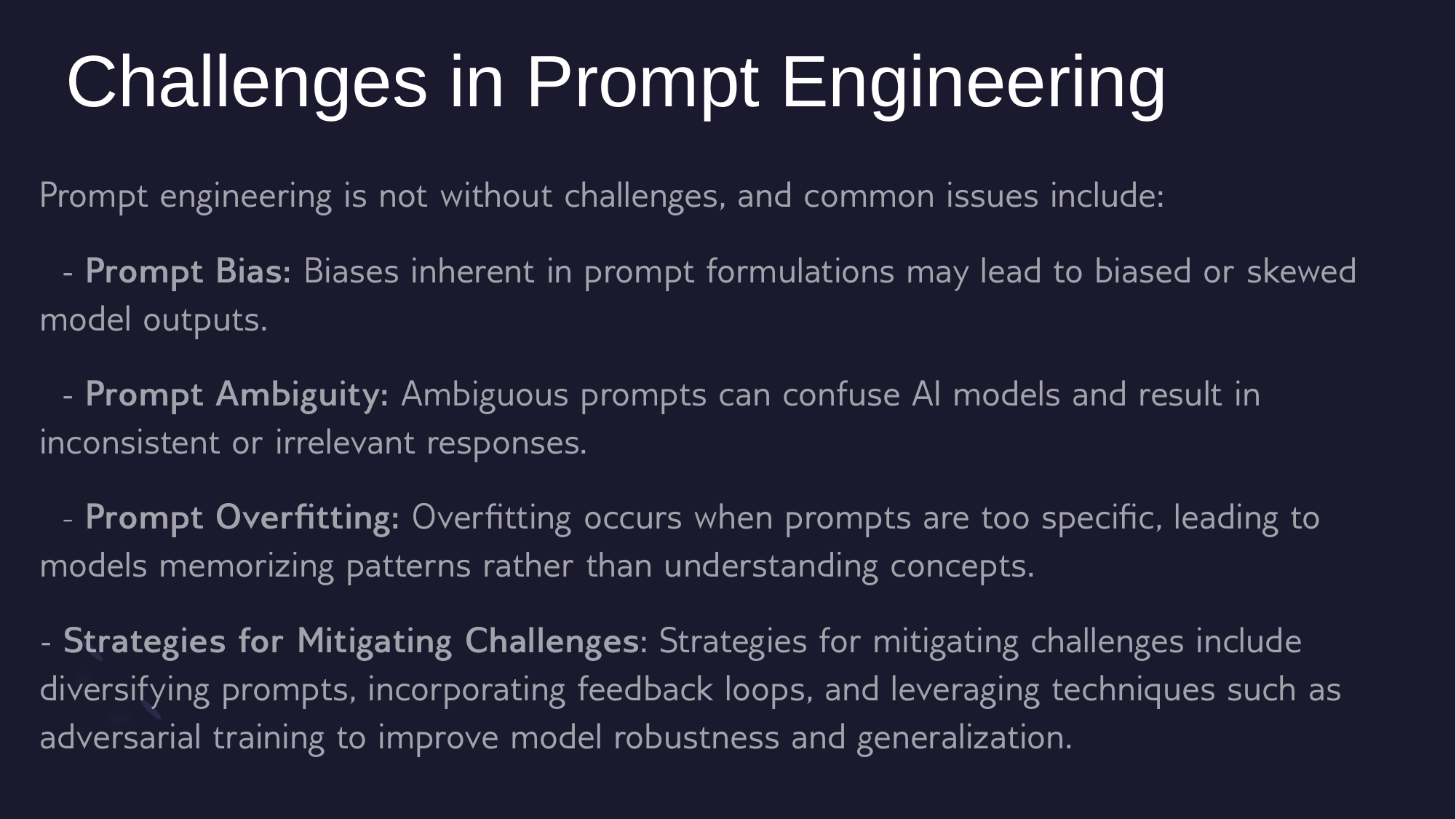

# Challenges in Prompt Engineering
Prompt engineering is not without challenges, and common issues include:
  - Prompt Bias: Biases inherent in prompt formulations may lead to biased or skewed model outputs.
  - Prompt Ambiguity: Ambiguous prompts can confuse AI models and result in inconsistent or irrelevant responses.
  - Prompt Overfitting: Overfitting occurs when prompts are too specific, leading to models memorizing patterns rather than understanding concepts.
- Strategies for Mitigating Challenges: Strategies for mitigating challenges include diversifying prompts, incorporating feedback loops, and leveraging techniques such as adversarial training to improve model robustness and generalization.